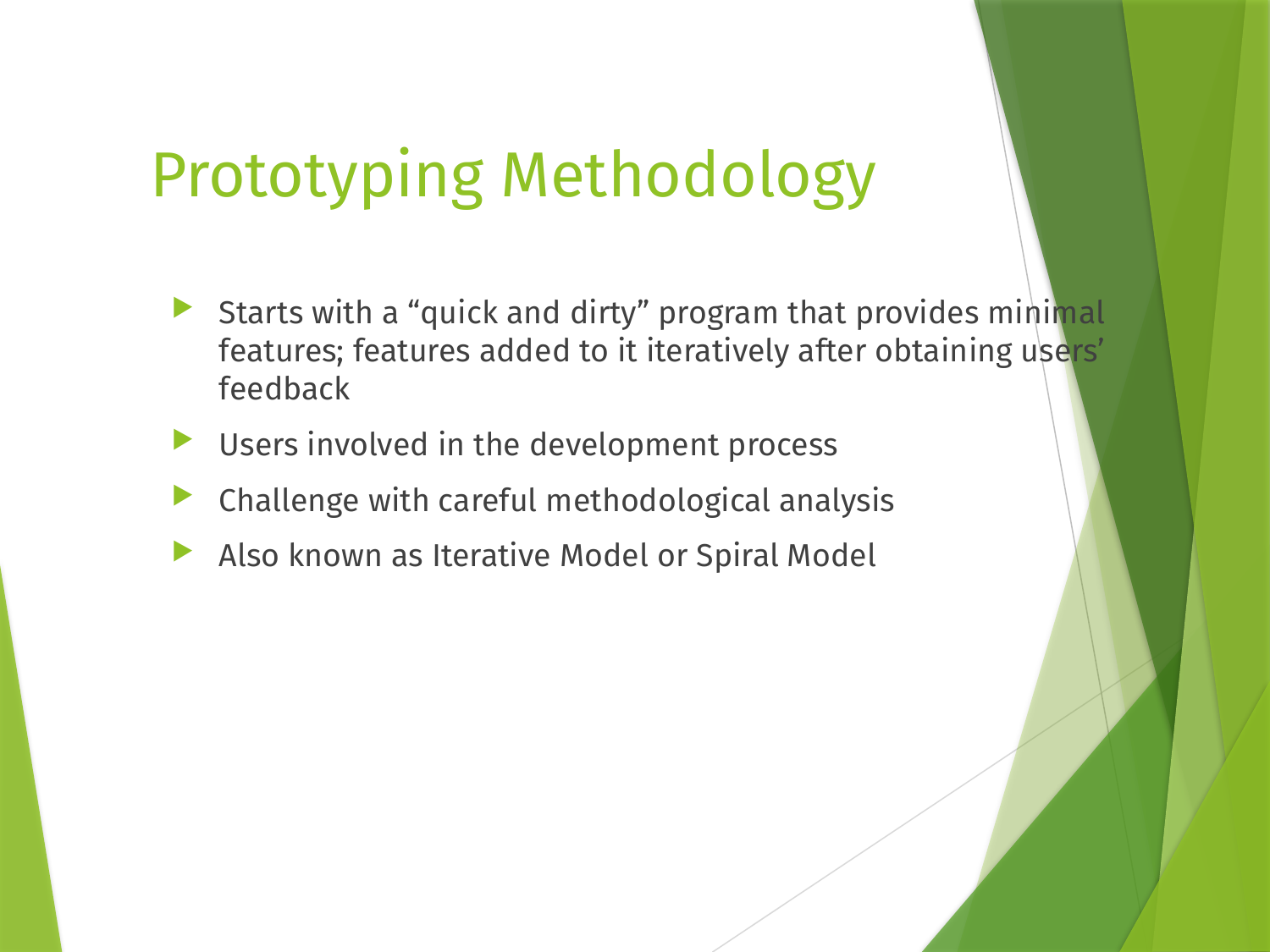

# Prototyping Methodology
Starts with a “quick and dirty” program that provides minimal features; features added to it iteratively after obtaining users’ feedback
Users involved in the development process
Challenge with careful methodological analysis
Also known as Iterative Model or Spiral Model